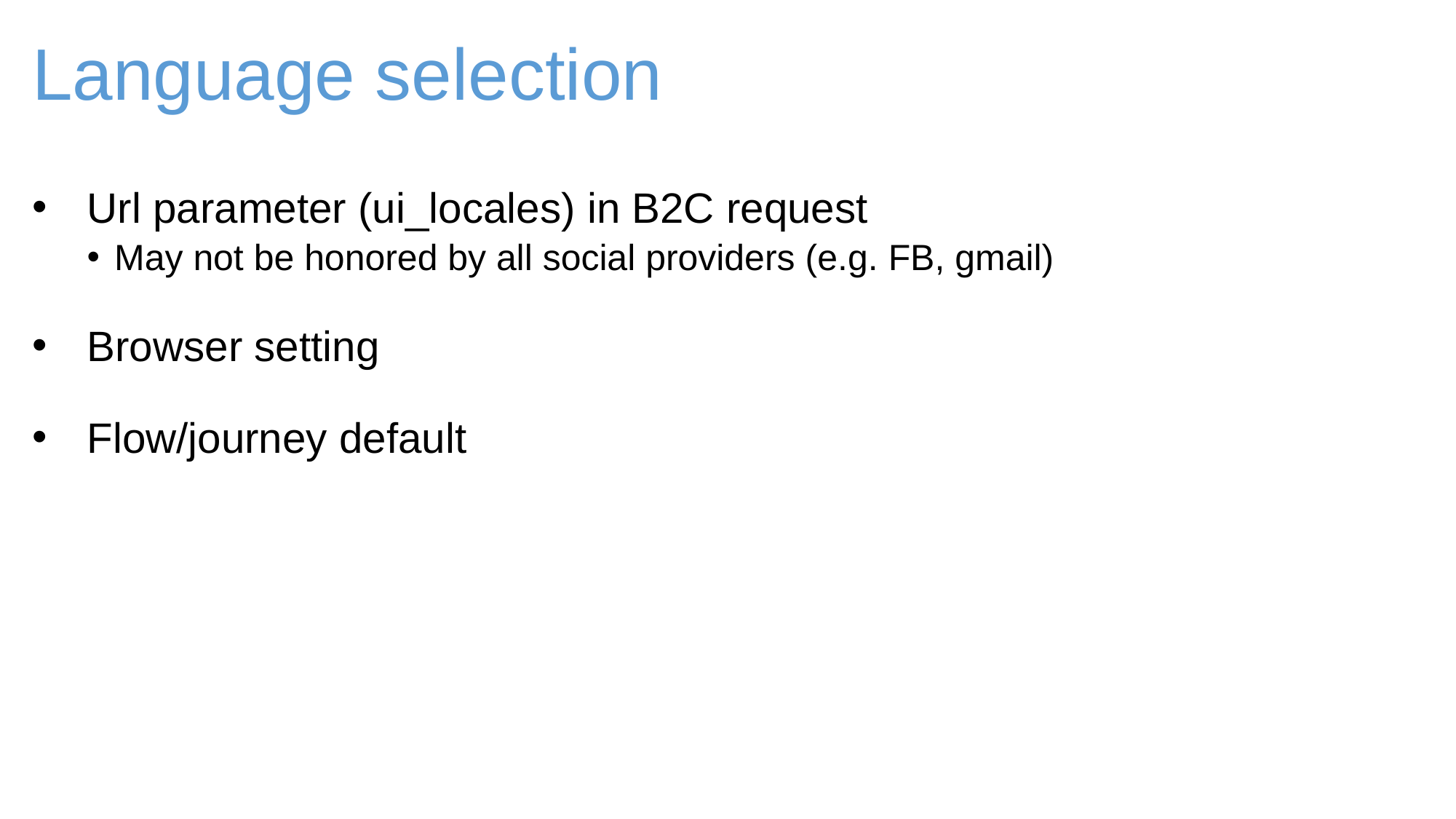

# Language selection
Url parameter (ui_locales) in B2C request
May not be honored by all social providers (e.g. FB, gmail)
Browser setting
Flow/journey default